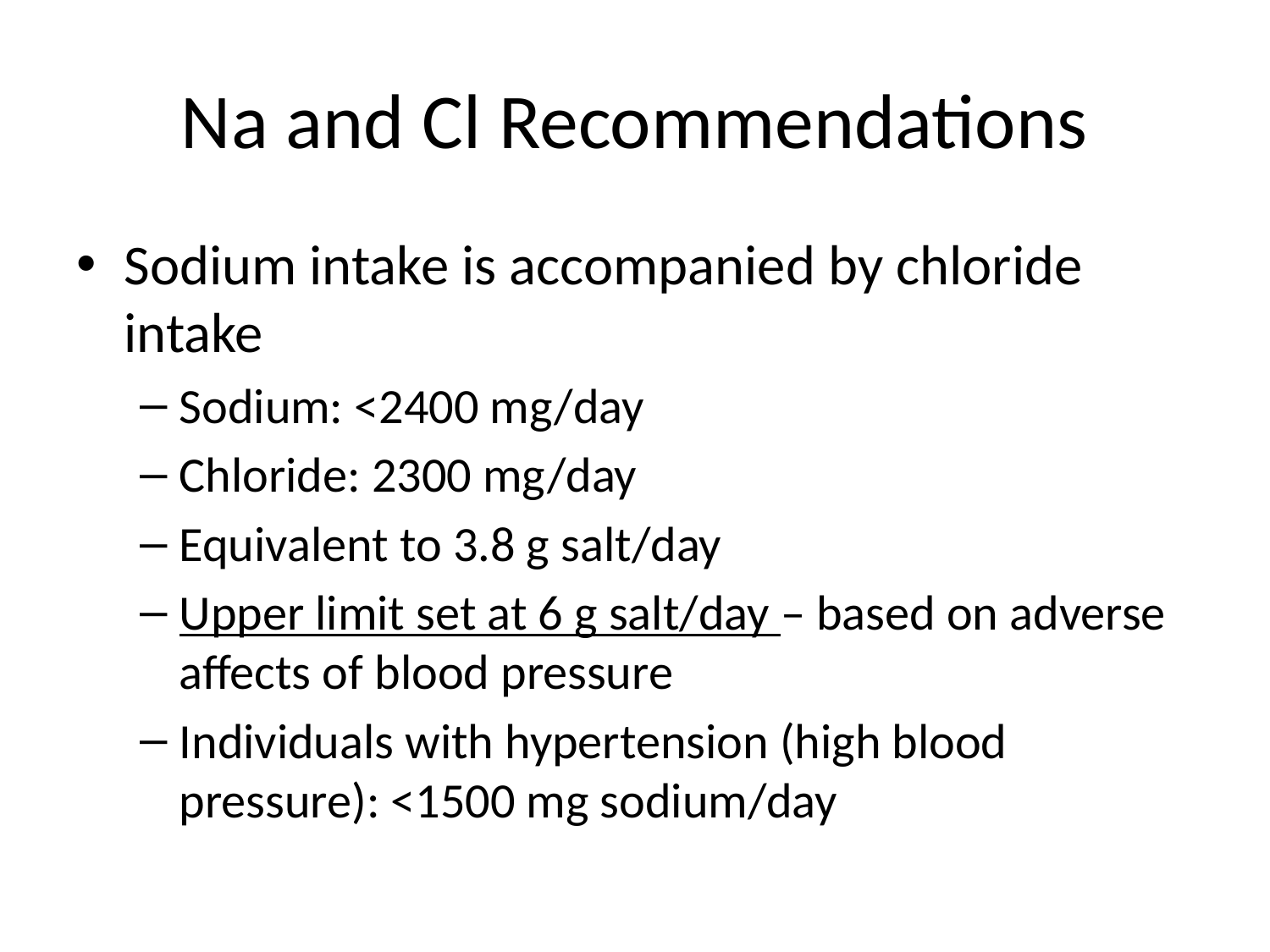

# Na and Cl Recommendations
Sodium intake is accompanied by chloride intake
Sodium: <2400 mg/day
Chloride: 2300 mg/day
Equivalent to 3.8 g salt/day
Upper limit set at 6 g salt/day – based on adverse affects of blood pressure
Individuals with hypertension (high blood pressure): <1500 mg sodium/day